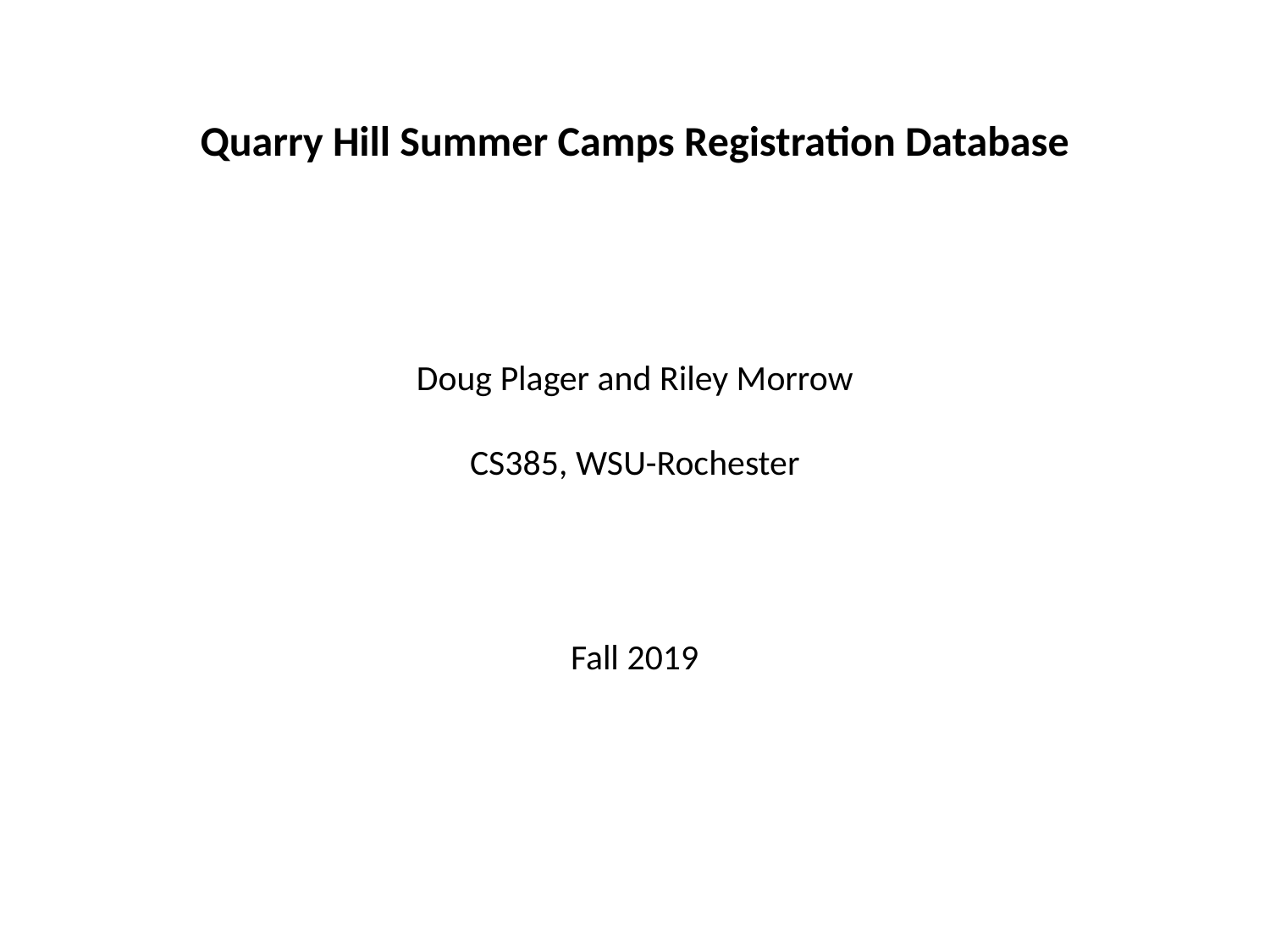

Quarry Hill Summer Camps Registration Database

Doug Plager and Riley Morrow

CS385, WSU-Rochester

Fall 2019